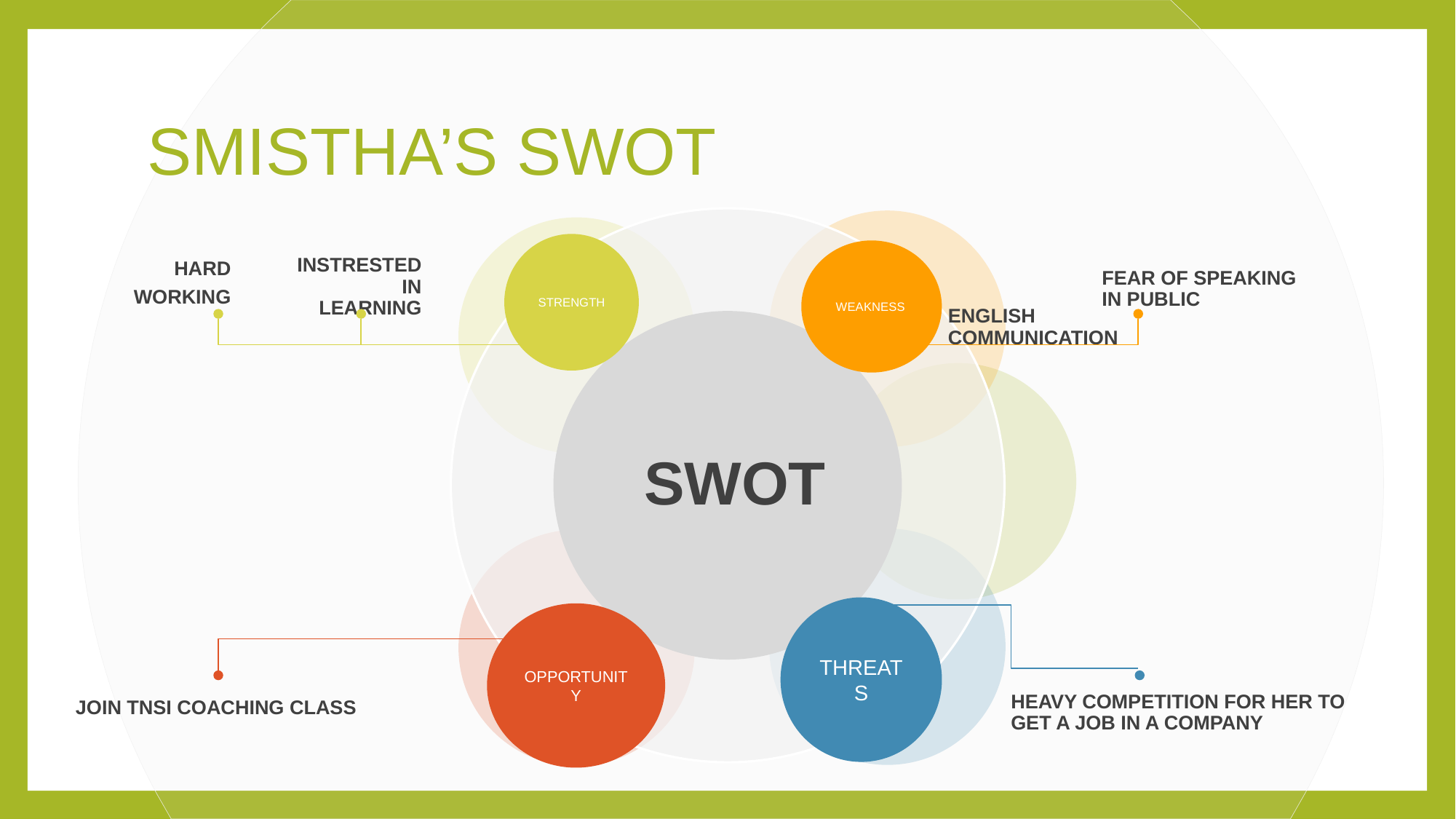

# SMISTHA’S SWOT

HARD
 WORKING

STRENGTH
INSTRESTED IN LEARNING
WEAKNESS
FEAR OF SPEAKING IN PUBLIC
ENGLISH COMMUNICATION

SWOT

THREATS
OPPORTUNITY
HEAVY COMPETITION FOR HER TO GET A JOB IN A COMPANY
JOIN TNSI COACHING CLASS